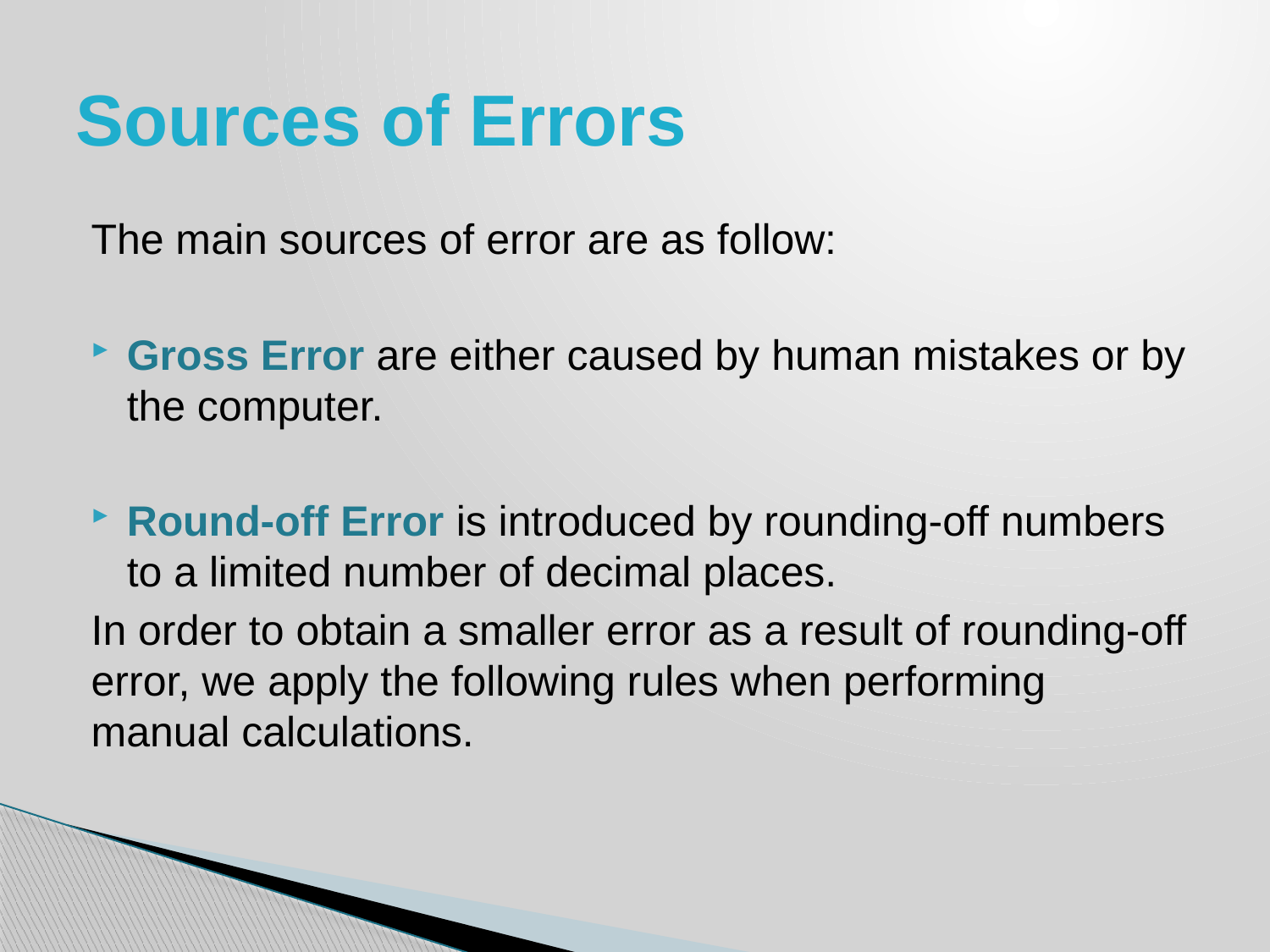

# Sources of Errors
The main sources of error are as follow:

Gross Error are either caused by human mistakes or by the computer.

Round-off Error is introduced by rounding-off numbers to a limited number of decimal places.
In order to obtain a smaller error as a result of rounding-off error, we apply the following rules when performing manual calculations.